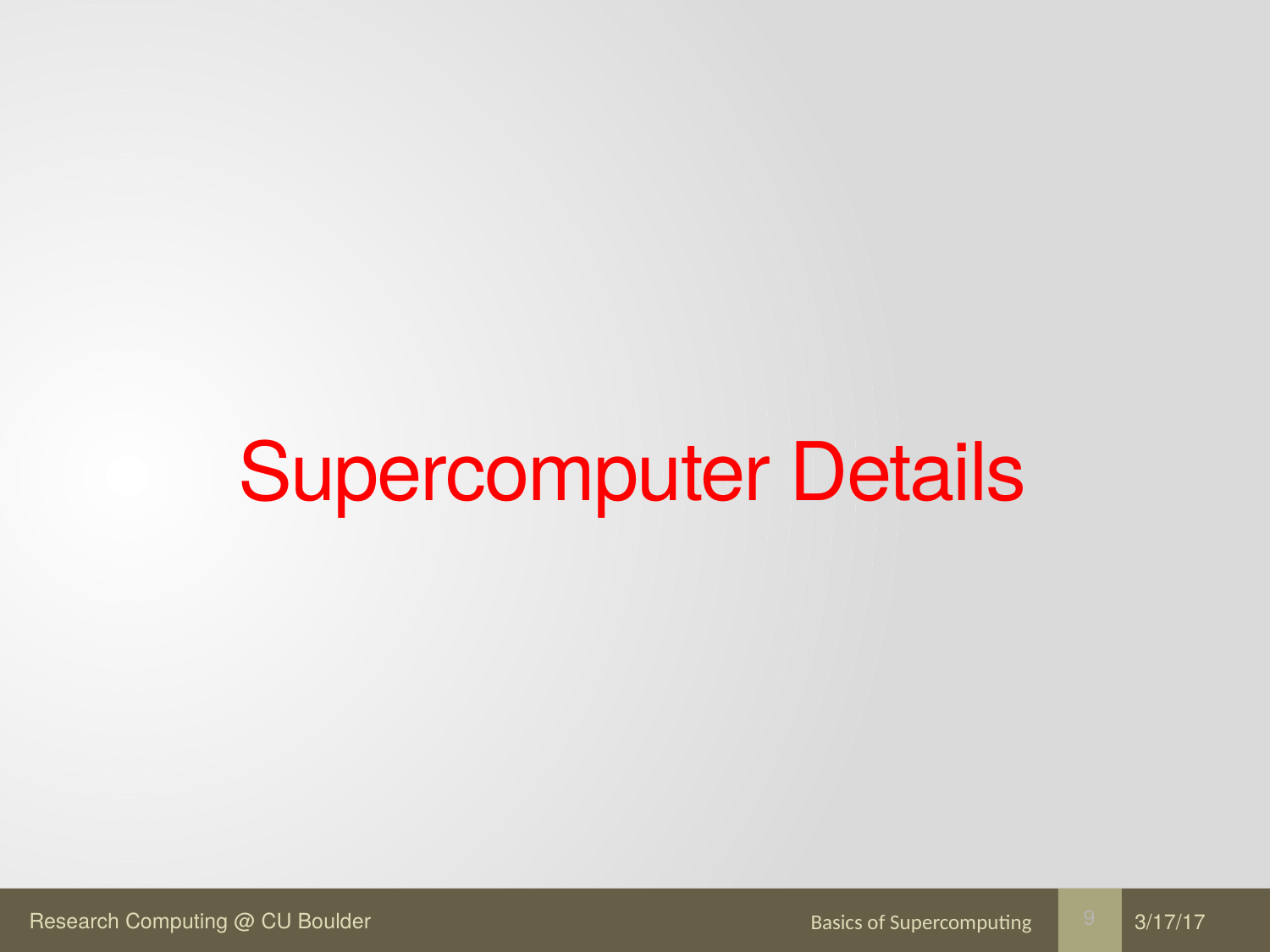

# Supercomputer Details
Basics of Supercomputing
3/17/17
9